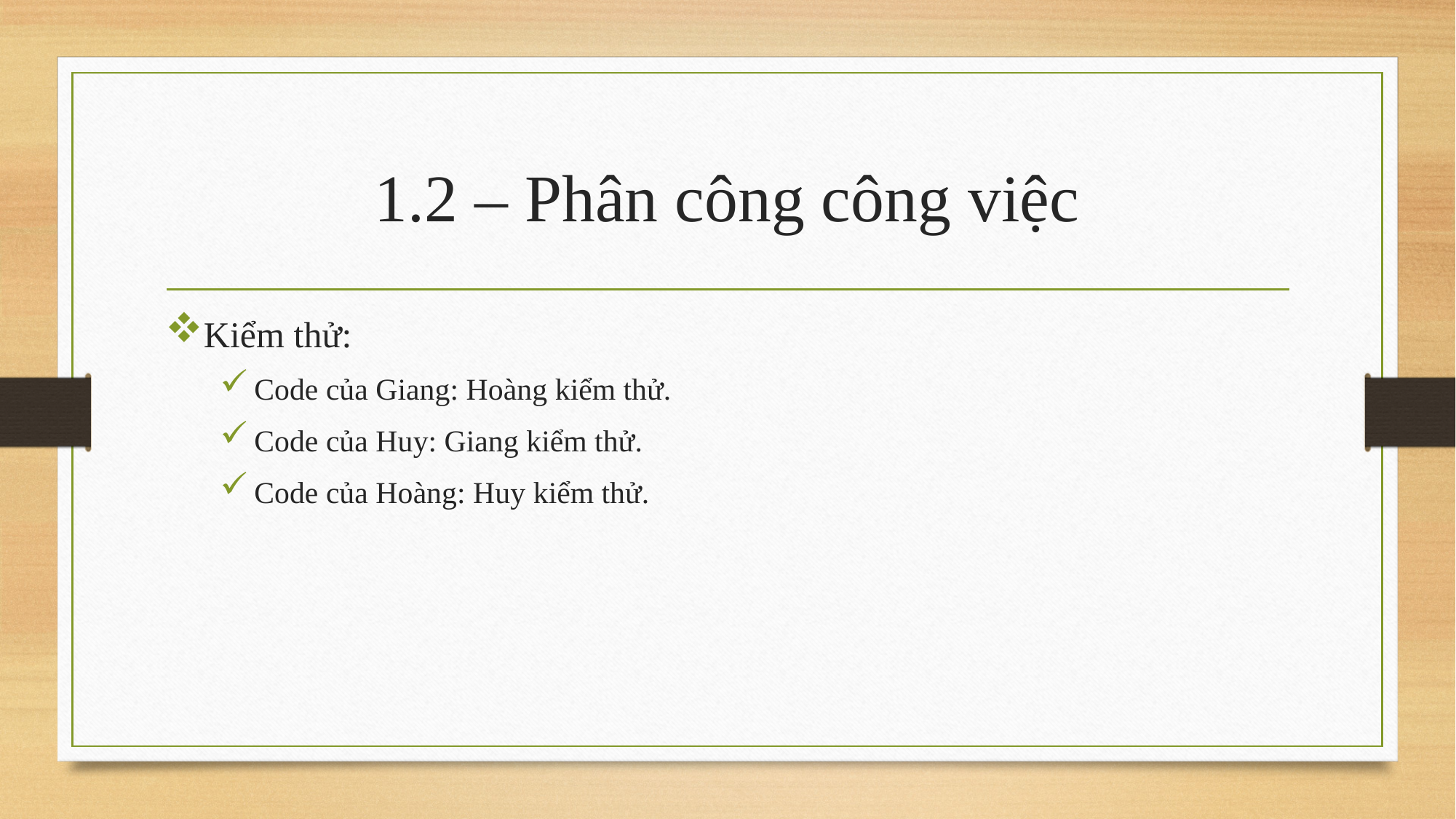

# 1.2 – Phân công công việc
Kiểm thử:
Code của Giang: Hoàng kiểm thử.
Code của Huy: Giang kiểm thử.
Code của Hoàng: Huy kiểm thử.